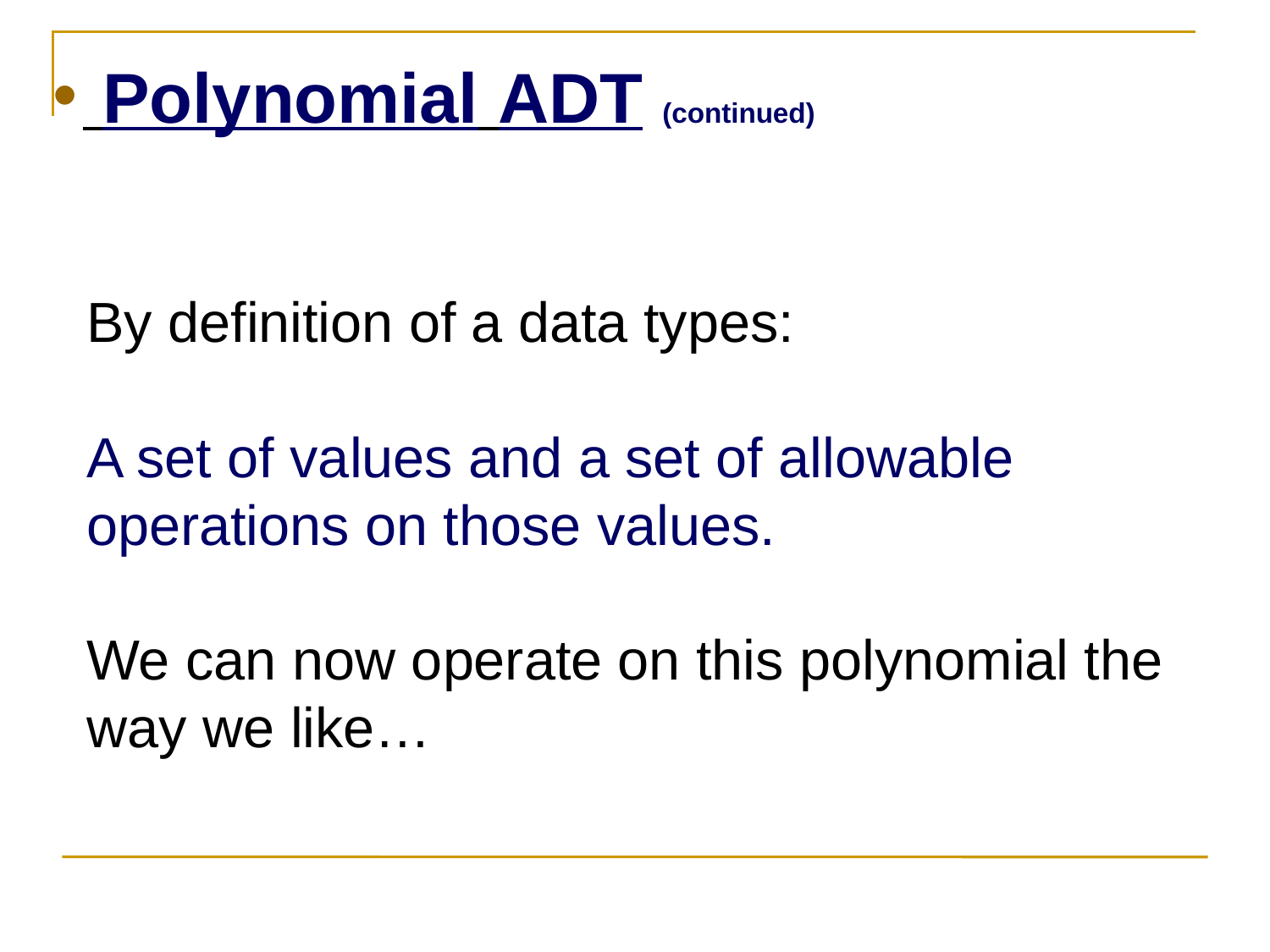

Polynomial ADT (continued)

By definition of a data types:

A set of values and a set of allowable operations on those values.

We can now operate on this polynomial the way we like…